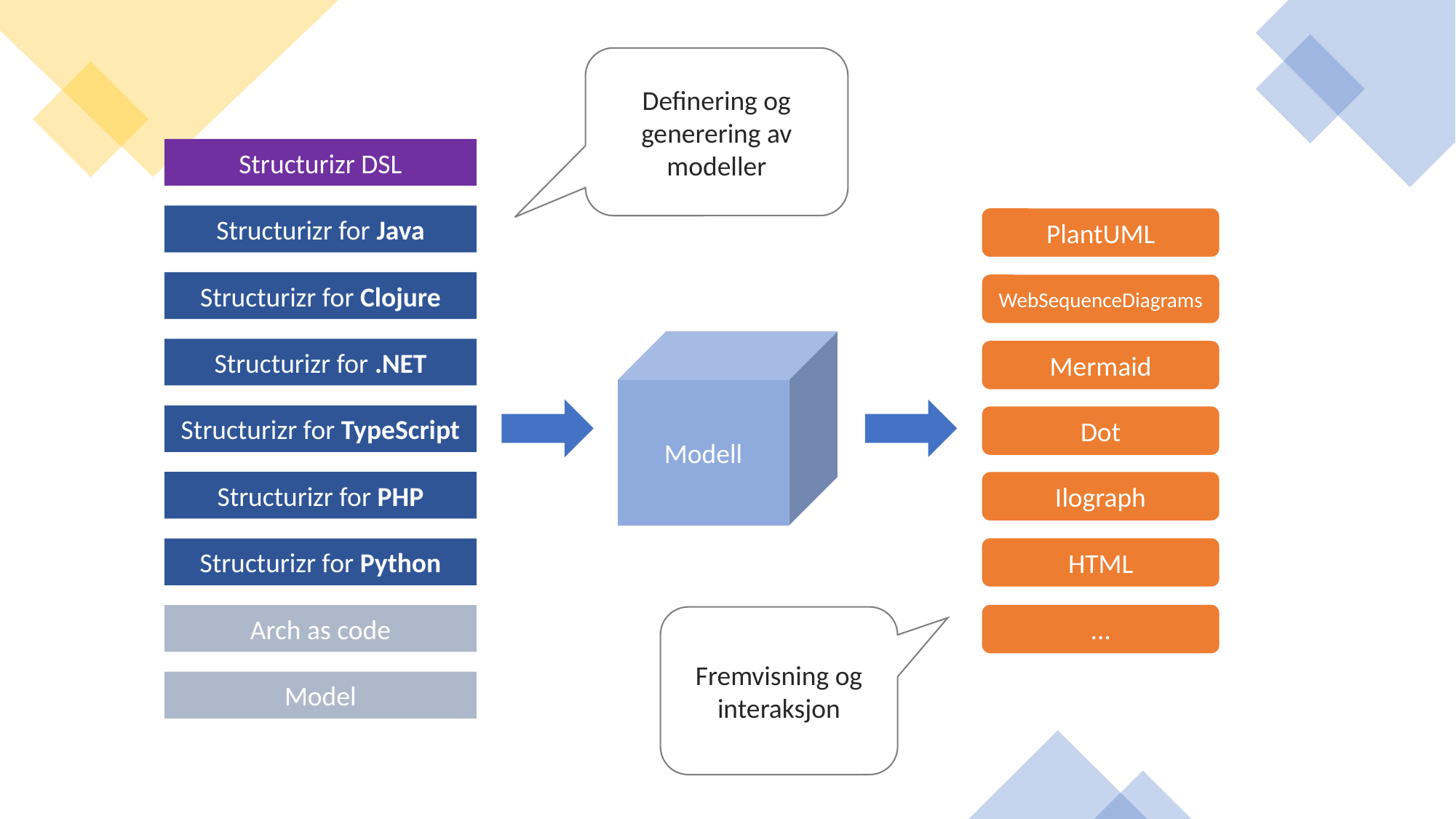

Definering og generering av modeller

Structurizr DSL
Structurizr for Java
PlantUML
Structurizr for Clojure
WebSequenceDiagrams
Modell
Structurizr for .NET
Mermaid

Structurizr for TypeScript
Dot
Structurizr for PHP
Ilograph
HTML
Structurizr for Python
…
Arch as code
Fremvisning og interaksjon
Model